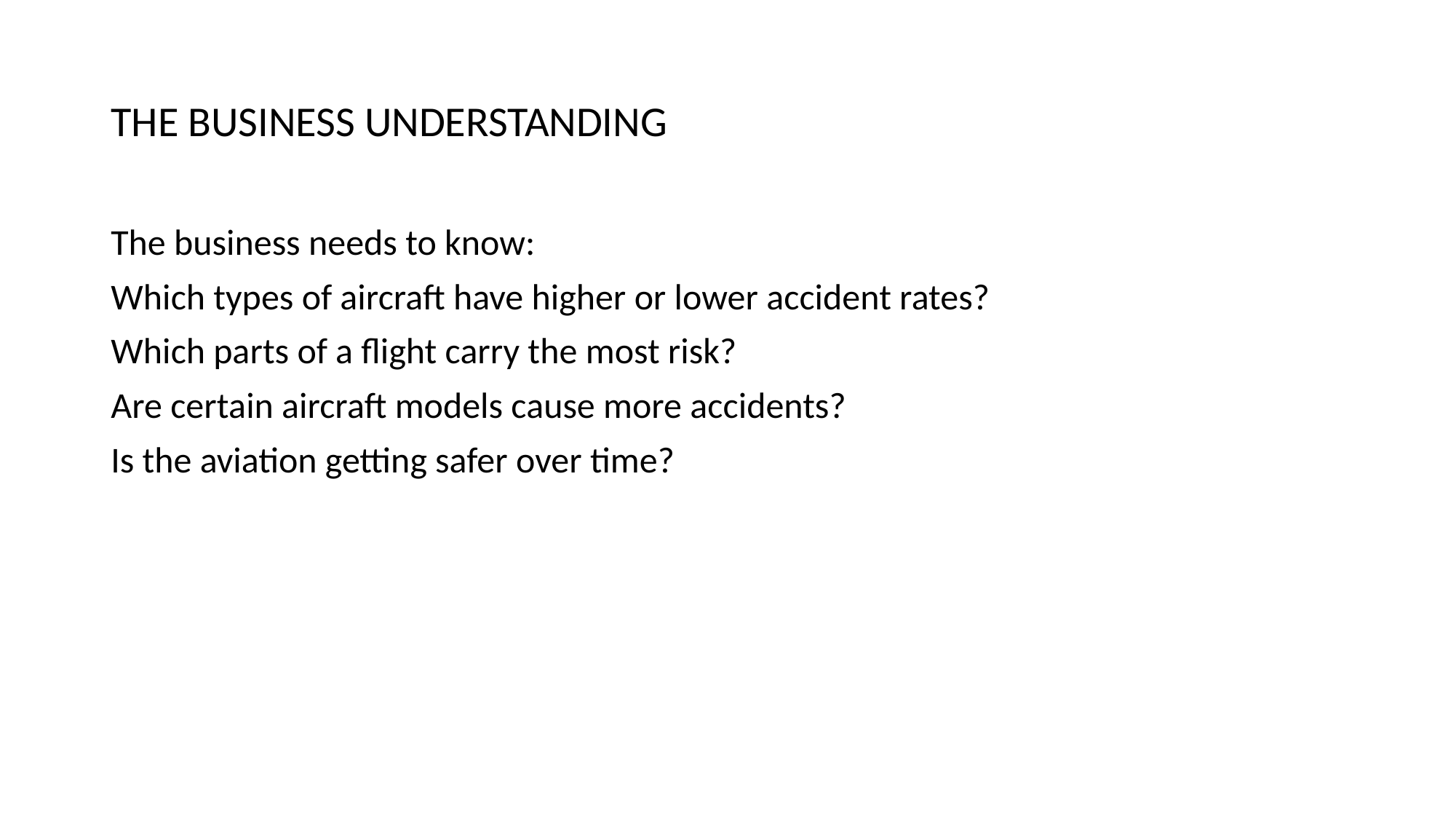

# THE BUSINESS UNDERSTANDING
The business needs to know:
Which types of aircraft have higher or lower accident rates?
Which parts of a flight carry the most risk?
Are certain aircraft models cause more accidents?
Is the aviation getting safer over time?